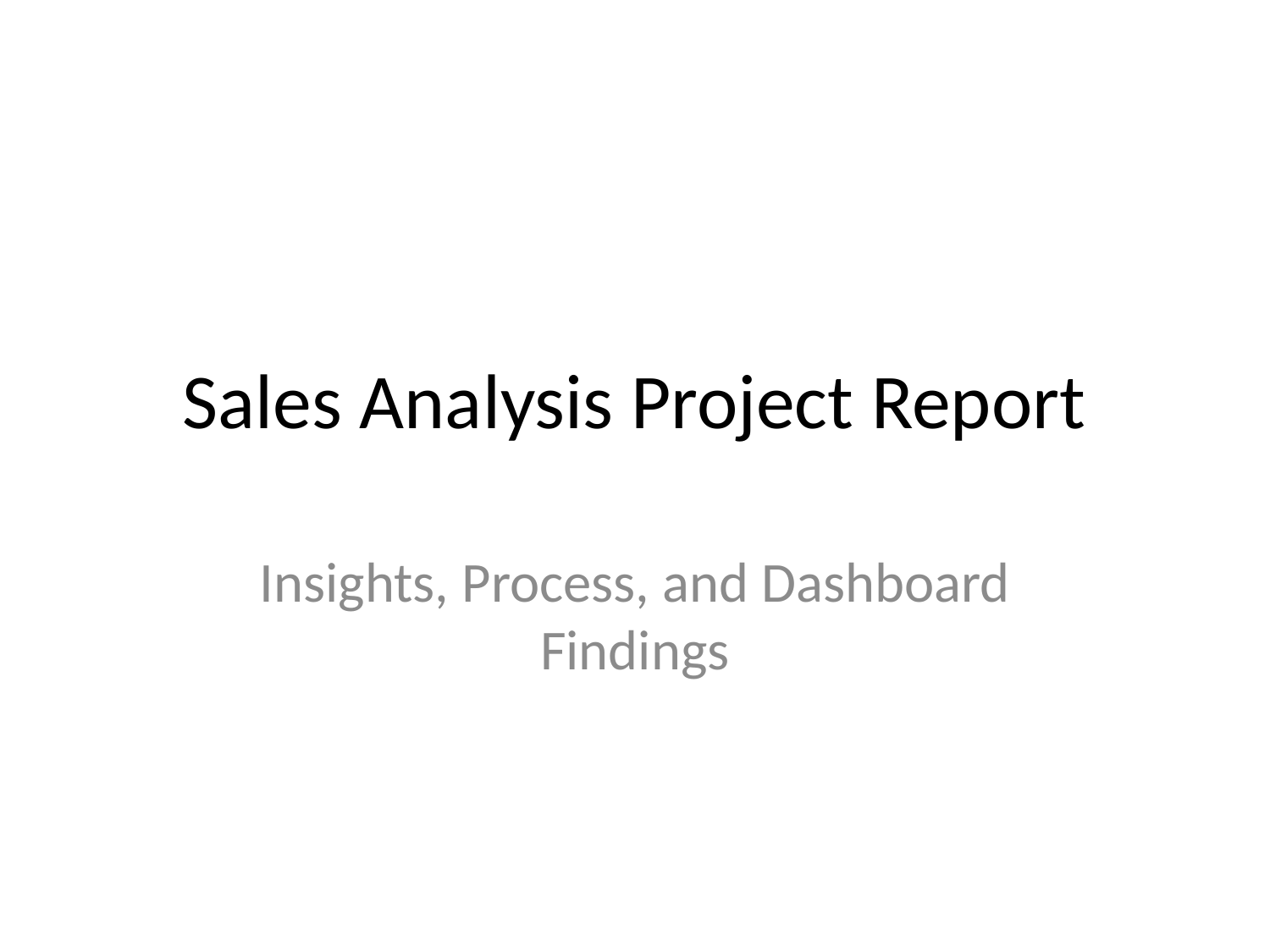

# Sales Analysis Project Report
Insights, Process, and Dashboard Findings